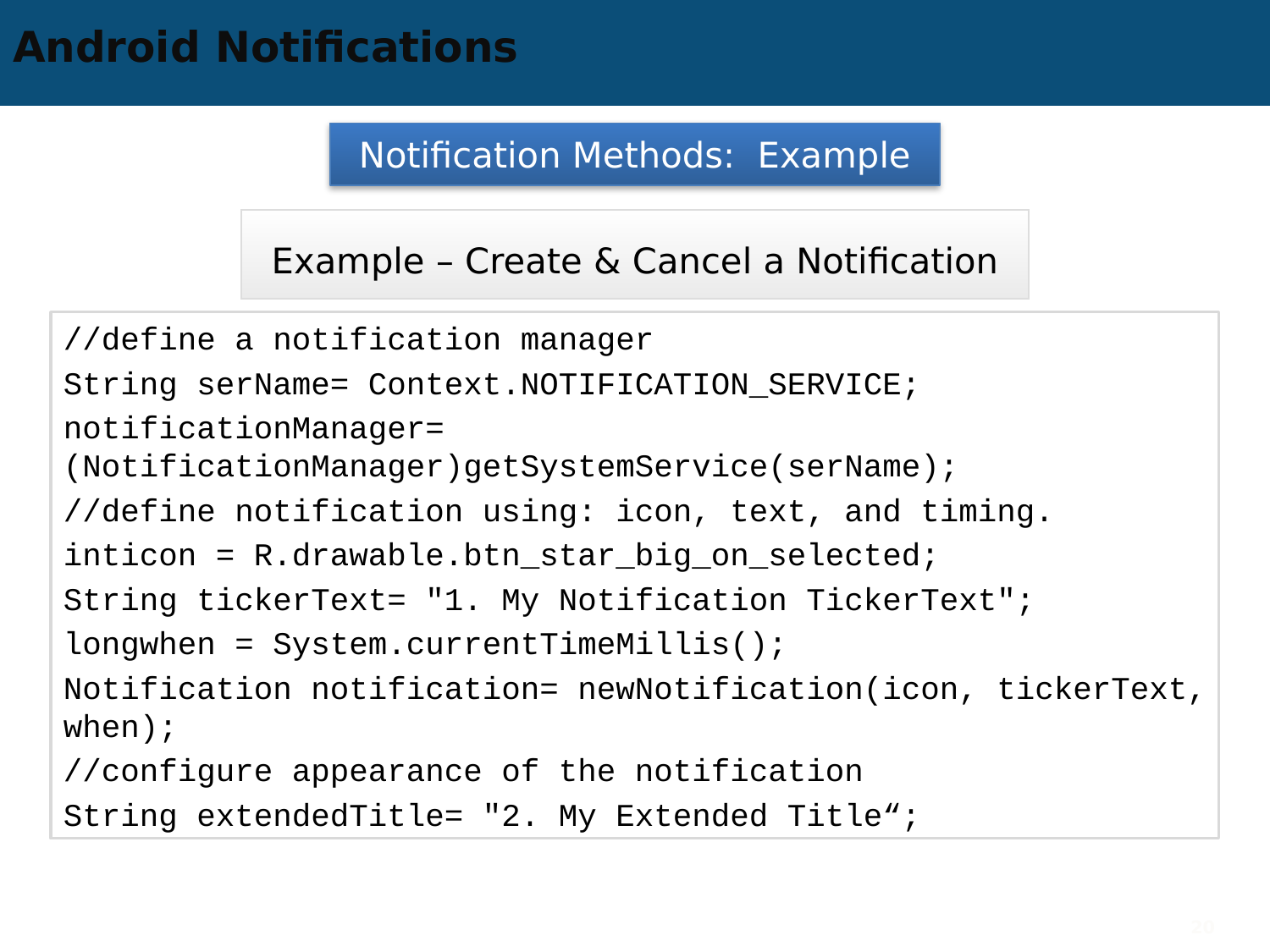

# Android Notifications
Notification Methods:  Example
Example – Create & Cancel a Notification
//define a notification manager
String serName= Context.NOTIFICATION_SERVICE;
notificationManager= (NotificationManager)getSystemService(serName);
//define notification using: icon, text, and timing.
inticon = R.drawable.btn_star_big_on_selected;
String tickerText= "1. My Notification TickerText";
longwhen = System.currentTimeMillis();
Notification notification= newNotification(icon, tickerText, when);
//configure appearance of the notification
String extendedTitle= "2. My Extended Title“;